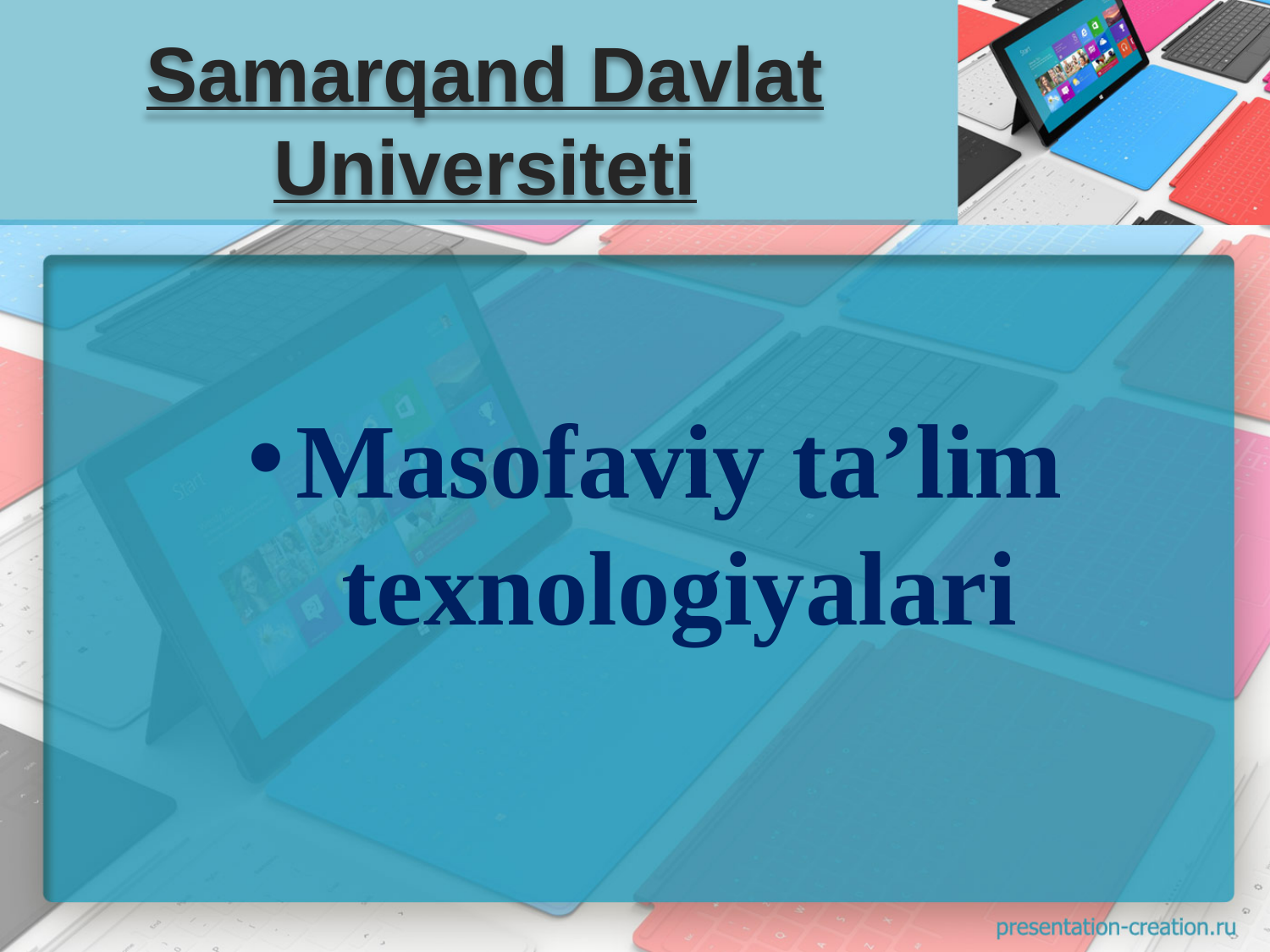

# Samarqand Davlat Universiteti
Masofaviy ta’lim texnologiyalari